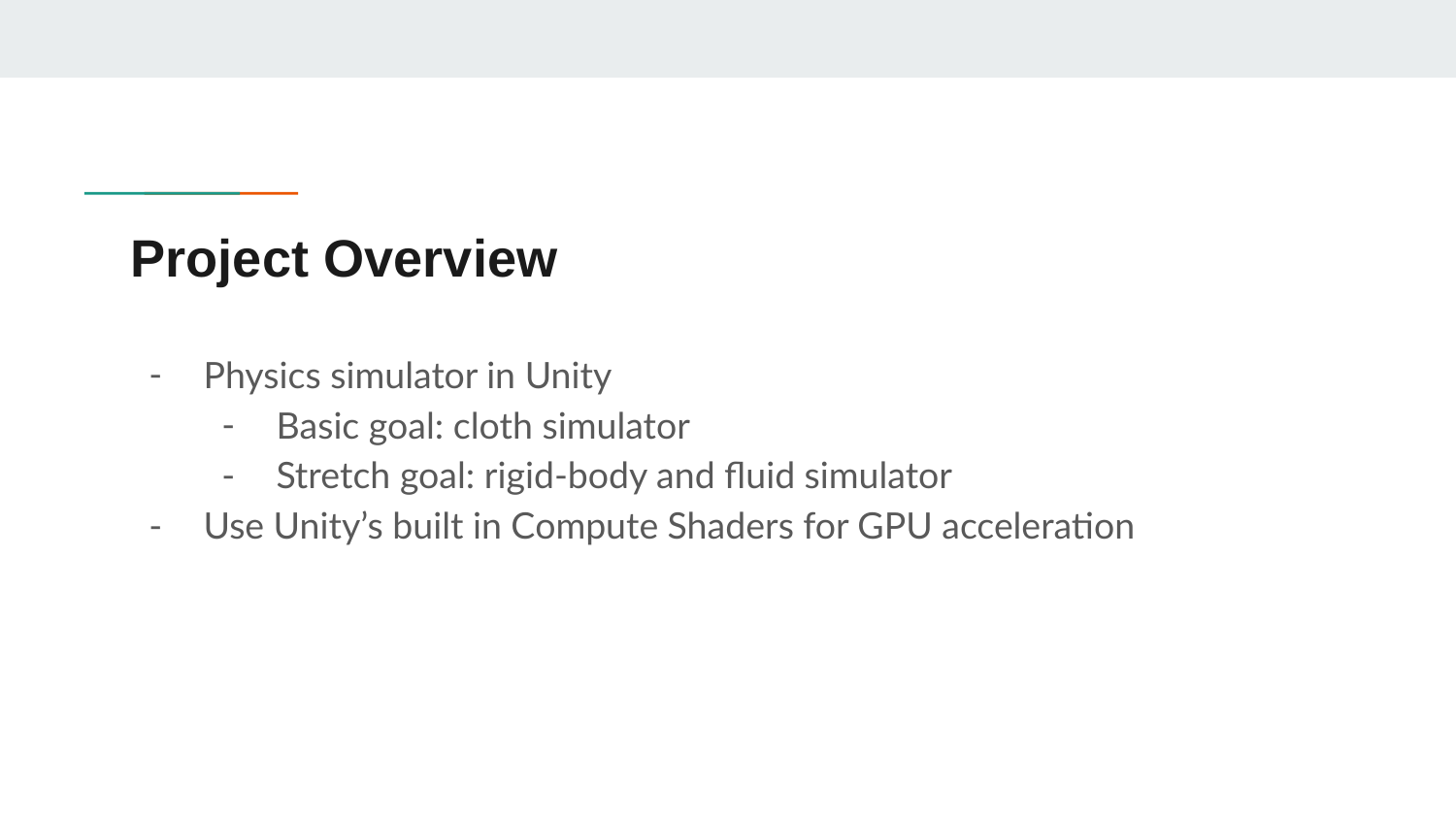

# Project Overview
Physics simulator in Unity
Basic goal: cloth simulator
Stretch goal: rigid-body and fluid simulator
Use Unity’s built in Compute Shaders for GPU acceleration